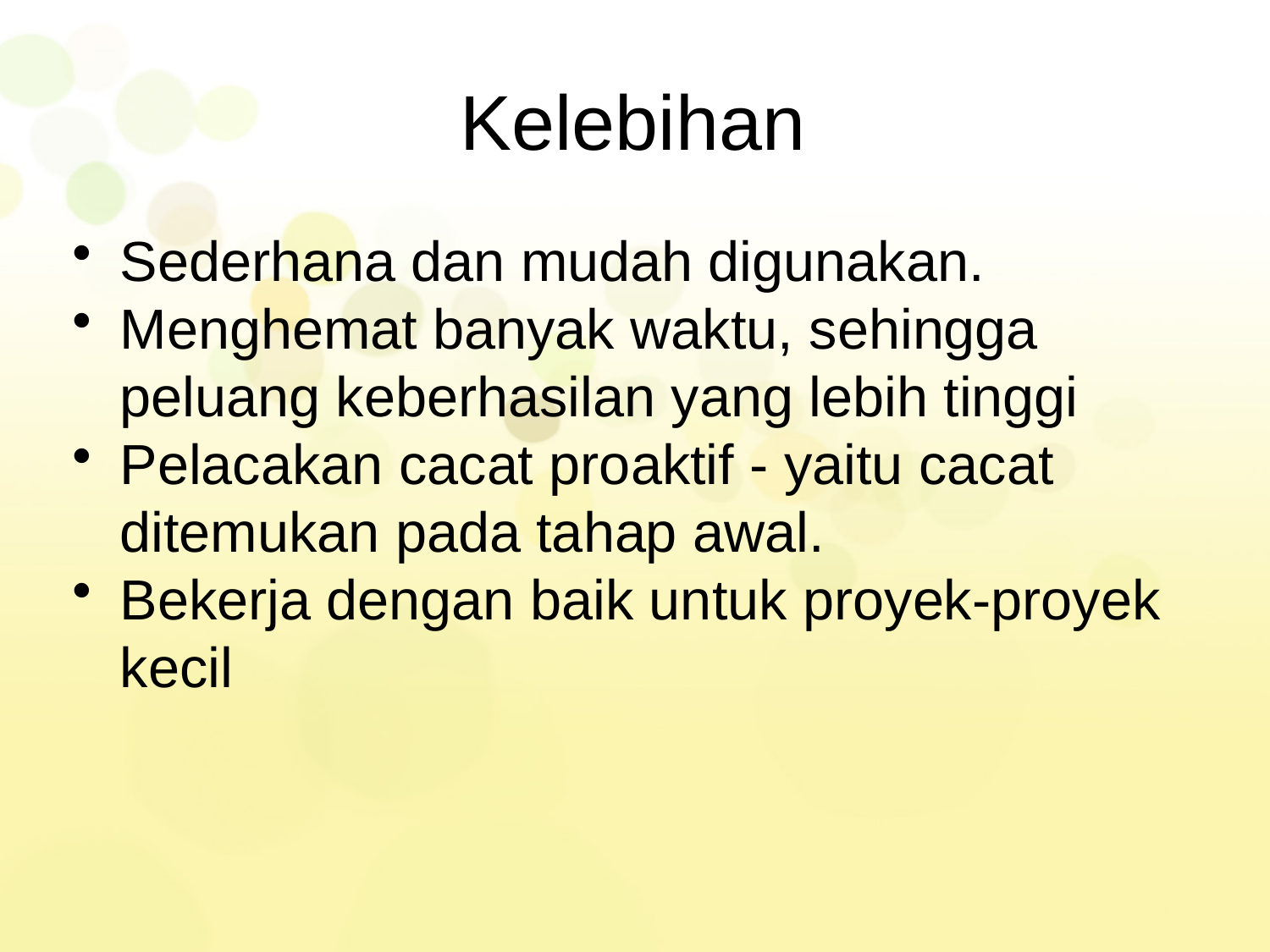

# Kelebihan
Sederhana dan mudah digunakan.
Menghemat banyak waktu, sehingga peluang keberhasilan yang lebih tinggi
Pelacakan cacat proaktif - yaitu cacat ditemukan pada tahap awal.
Bekerja dengan baik untuk proyek-proyek kecil